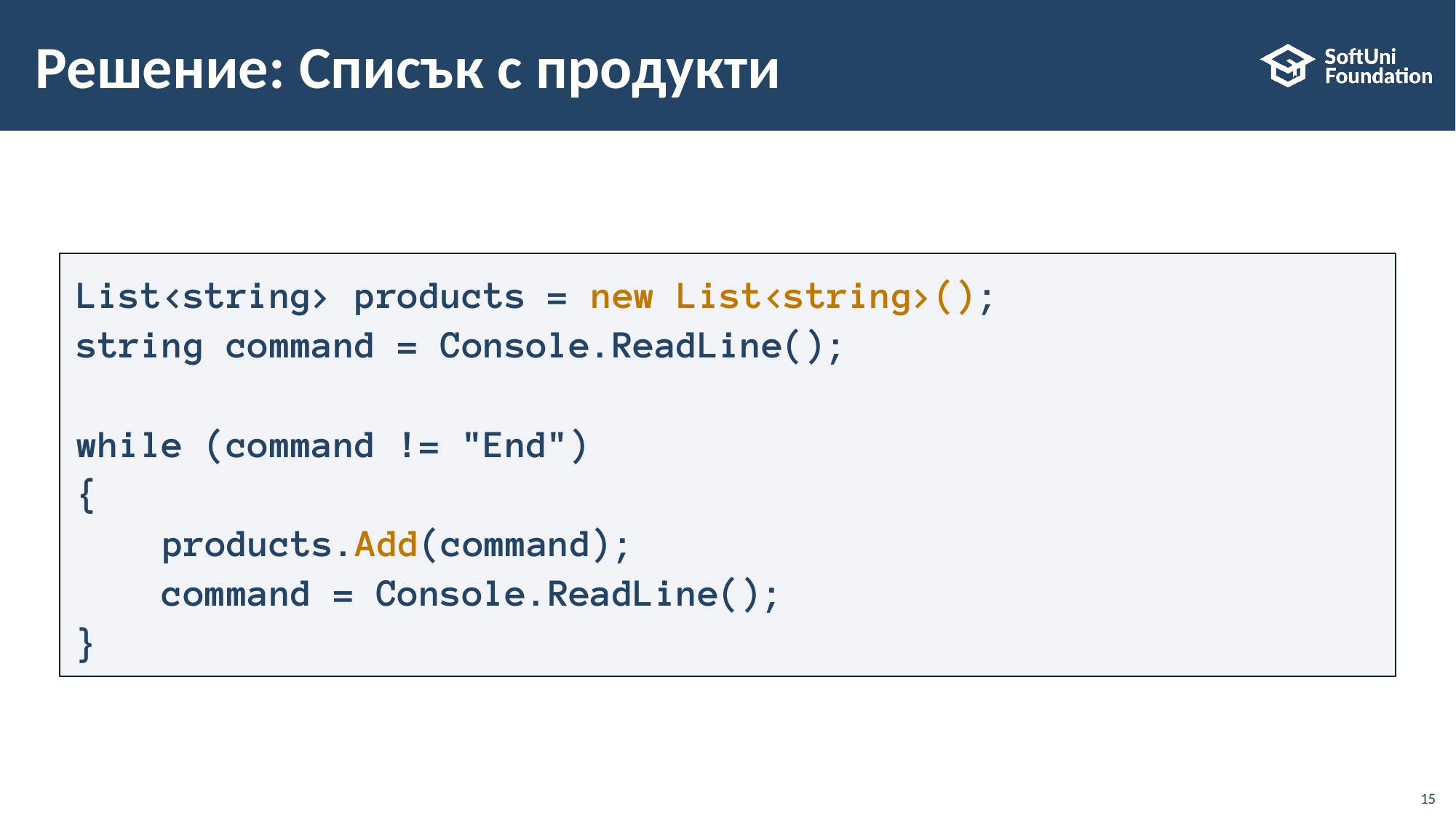

# Решение: Списък с продукти
List<string> products = new List<string>();
string command = Console.ReadLine();

while (command != "End")
{
	  products.Add(command);
    command = Console.ReadLine();
}
15